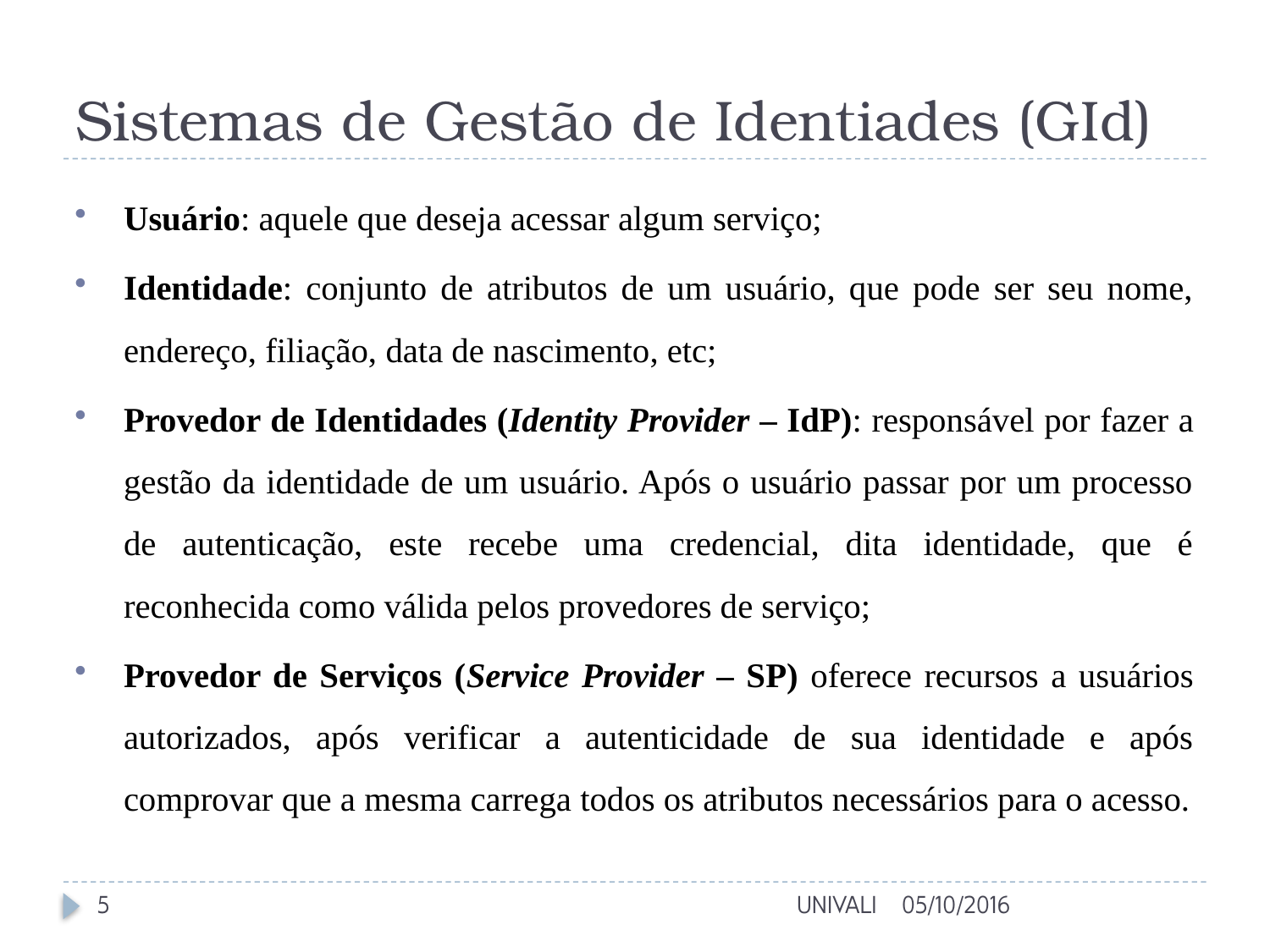

# Sistemas de Gestão de Identiades (GId)
Usuário: aquele que deseja acessar algum serviço;
Identidade: conjunto de atributos de um usuário, que pode ser seu nome, endereço, filiação, data de nascimento, etc;
Provedor de Identidades (Identity Provider – IdP): responsável por fazer a gestão da identidade de um usuário. Após o usuário passar por um processo de autenticação, este recebe uma credencial, dita identidade, que é reconhecida como válida pelos provedores de serviço;
Provedor de Serviços (Service Provider – SP) oferece recursos a usuários autorizados, após verificar a autenticidade de sua identidade e após comprovar que a mesma carrega todos os atributos necessários para o acesso.

5
UNIVALI
05/10/2016